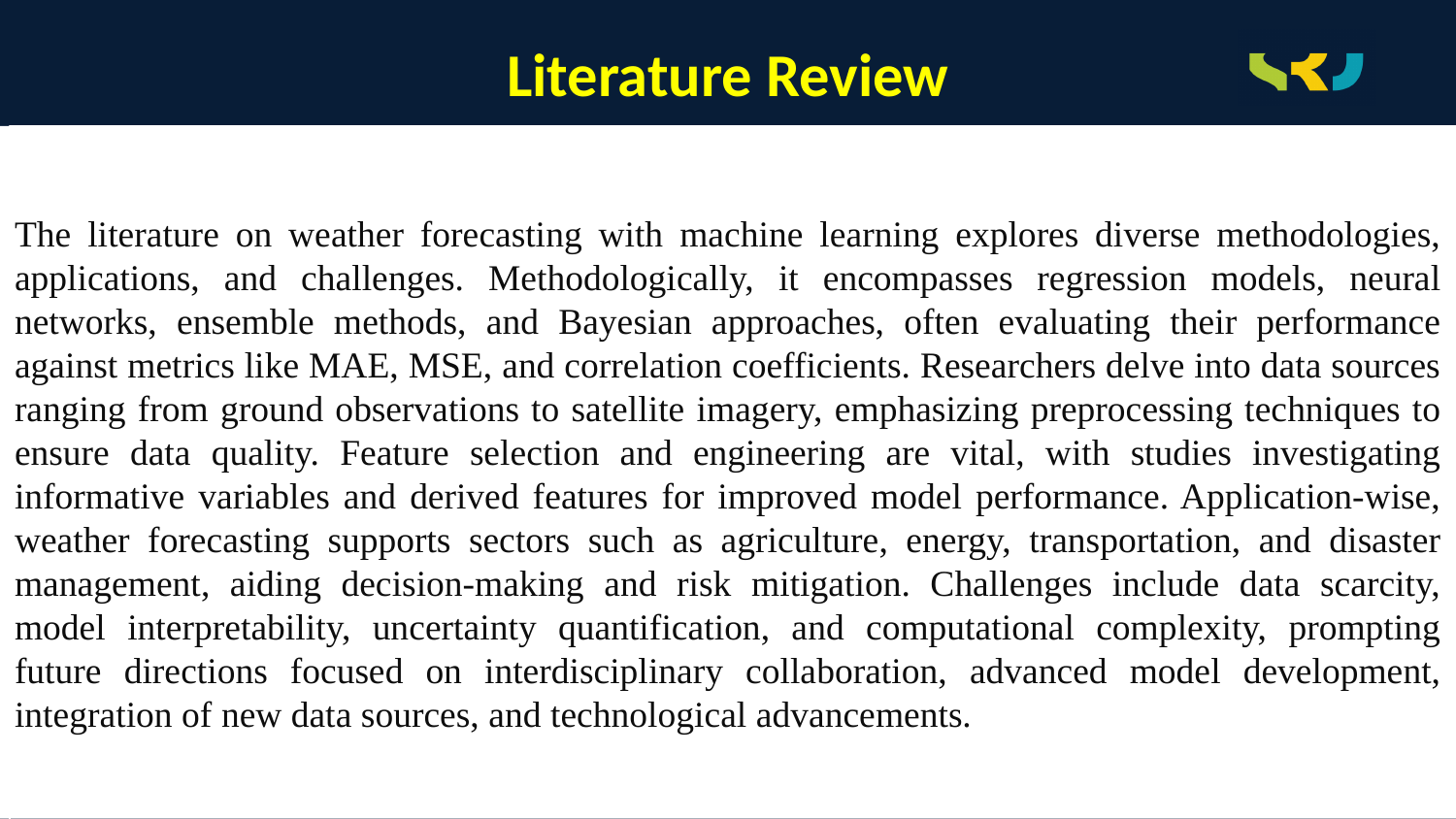

# Literature Review
The literature on weather forecasting with machine learning explores diverse methodologies, applications, and challenges. Methodologically, it encompasses regression models, neural networks, ensemble methods, and Bayesian approaches, often evaluating their performance against metrics like MAE, MSE, and correlation coefficients. Researchers delve into data sources ranging from ground observations to satellite imagery, emphasizing preprocessing techniques to ensure data quality. Feature selection and engineering are vital, with studies investigating informative variables and derived features for improved model performance. Application-wise, weather forecasting supports sectors such as agriculture, energy, transportation, and disaster management, aiding decision-making and risk mitigation. Challenges include data scarcity, model interpretability, uncertainty quantification, and computational complexity, prompting future directions focused on interdisciplinary collaboration, advanced model development, integration of new data sources, and technological advancements.